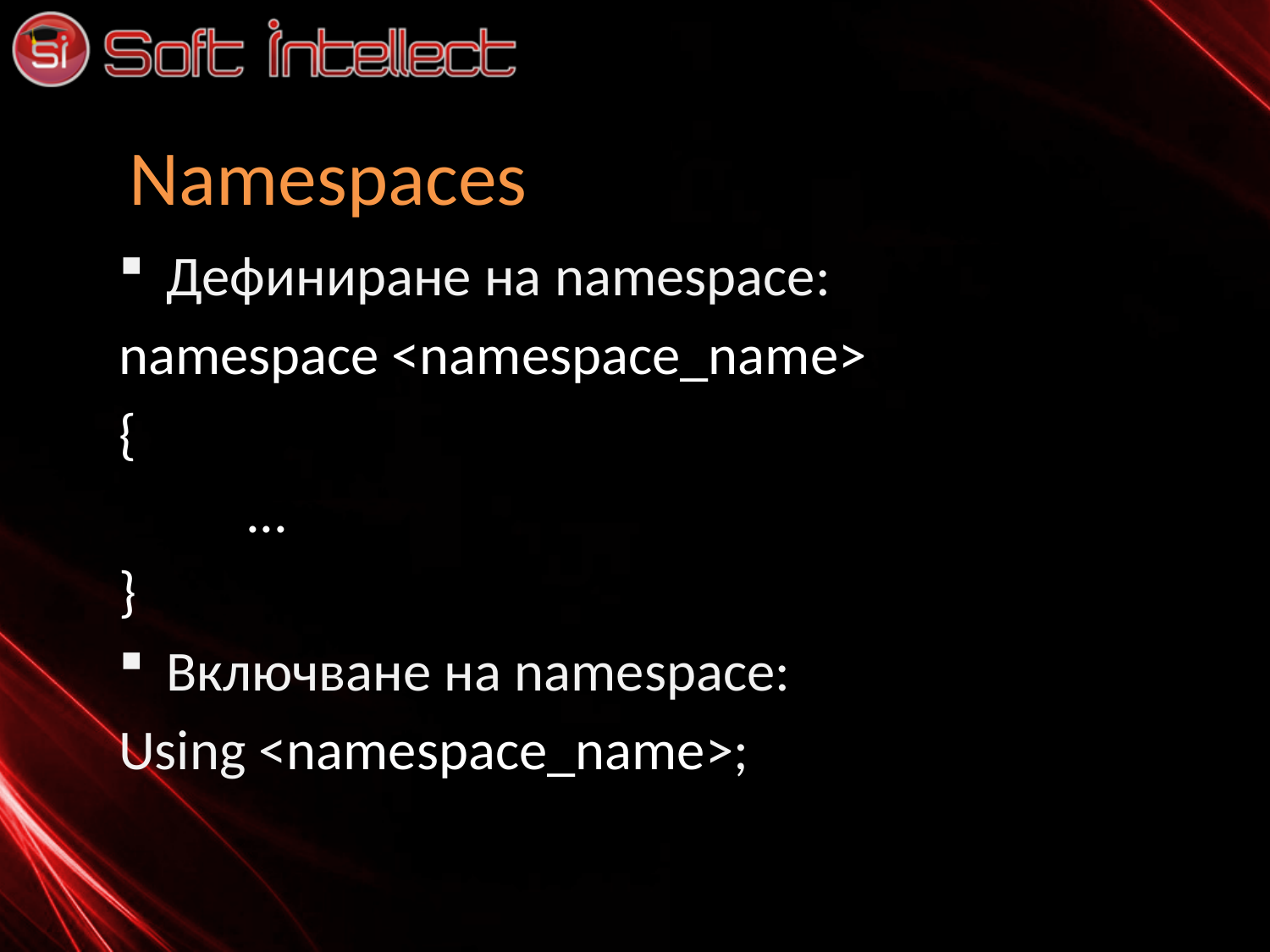

# Namespaces
Дефиниране на namespace:
namespace <namespace_name>
{
	...
}
Включване на namespace:
Using <namespace_name>;